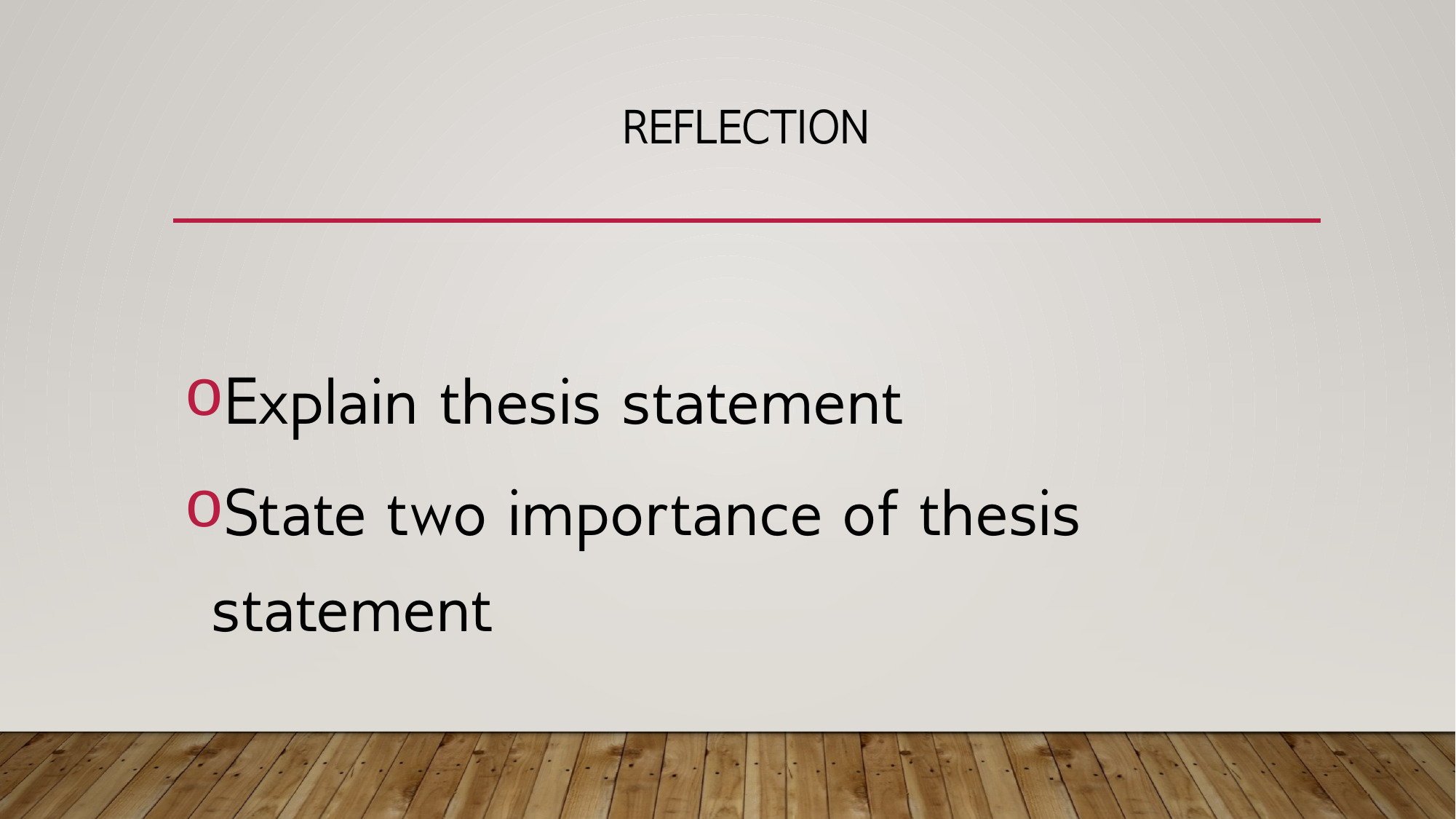

# reflection

Explain thesis statement
State two importance of thesis statement